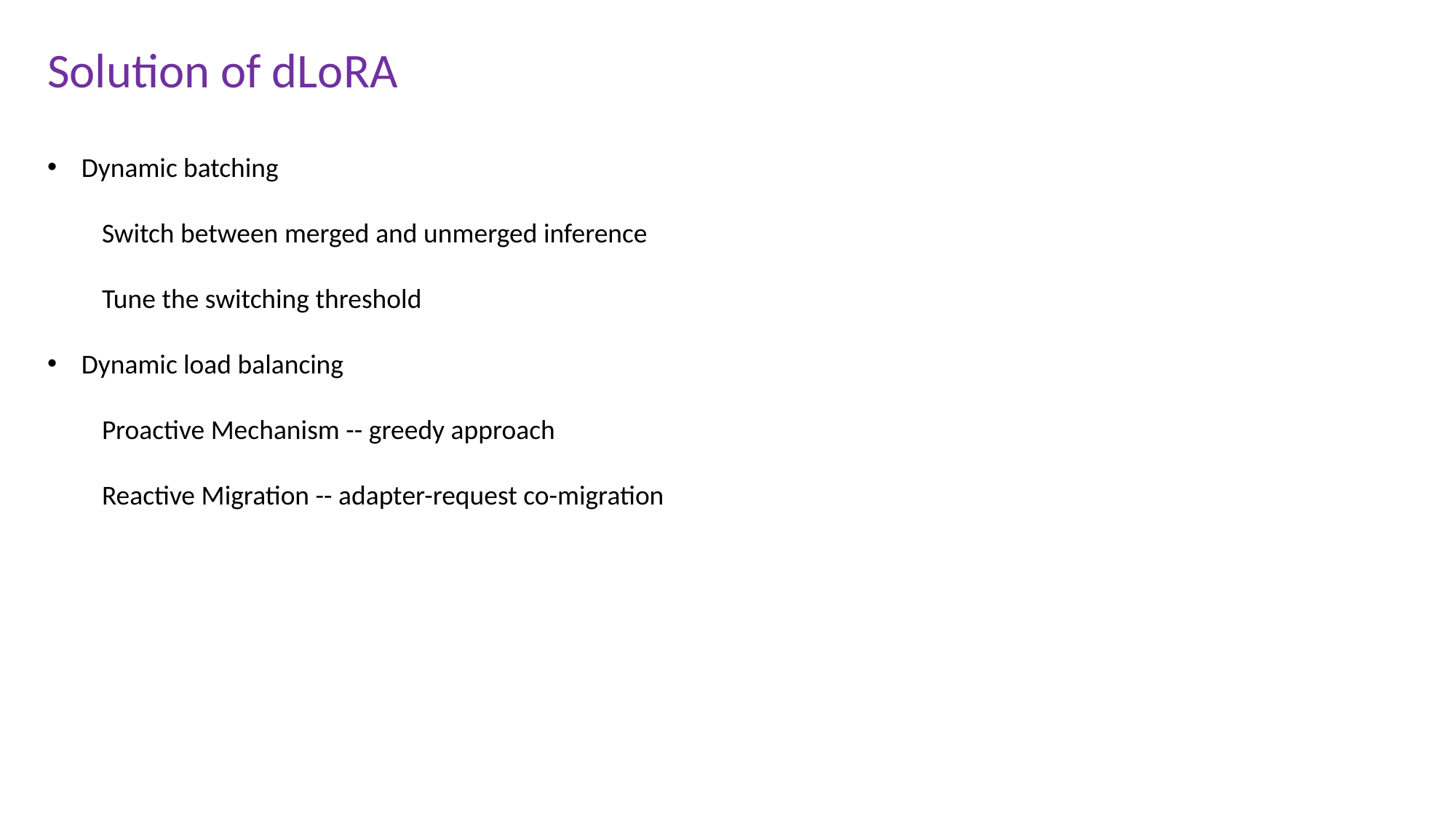

Solution of dLoRA
Dynamic batching

Switch between merged and unmerged inference

Tune the switching threshold

Dynamic load balancing

Proactive Mechanism -- greedy approach

Reactive Migration -- adapter-request co-migration